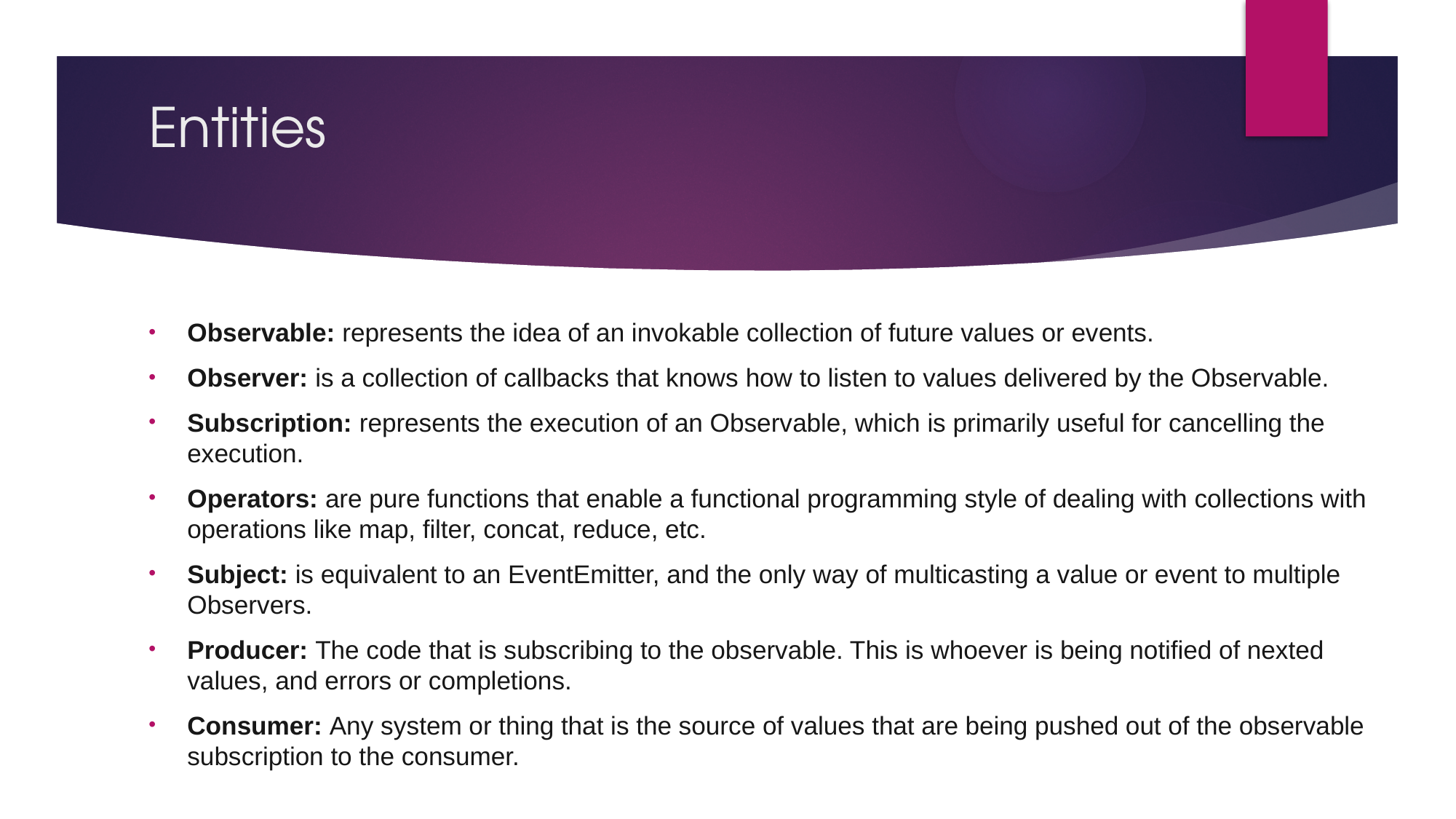

# Entities
Observable: represents the idea of an invokable collection of future values or events.
Observer: is a collection of callbacks that knows how to listen to values delivered by the Observable.
Subscription: represents the execution of an Observable, which is primarily useful for cancelling the execution.
Operators: are pure functions that enable a functional programming style of dealing with collections with operations like map, filter, concat, reduce, etc.
Subject: is equivalent to an EventEmitter, and the only way of multicasting a value or event to multiple Observers.
Producer: The code that is subscribing to the observable. This is whoever is being notified of nexted values, and errors or completions.
Consumer: Any system or thing that is the source of values that are being pushed out of the observable subscription to the consumer.